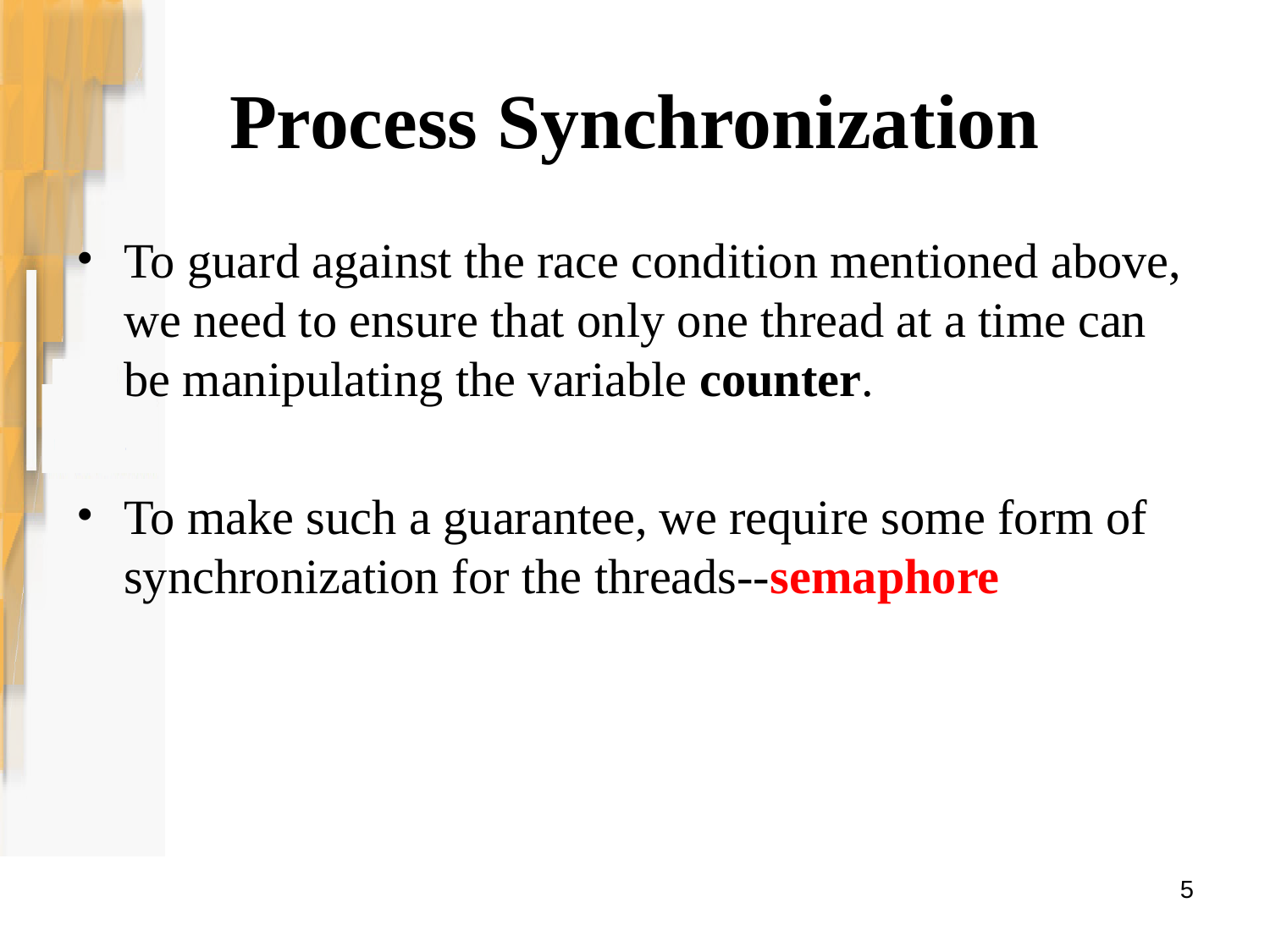

# Process Synchronization
To guard against the race condition mentioned above, we need to ensure that only one thread at a time can be manipulating the variable counter.

To make such a guarantee, we require some form of synchronization for the threads--semaphore

5